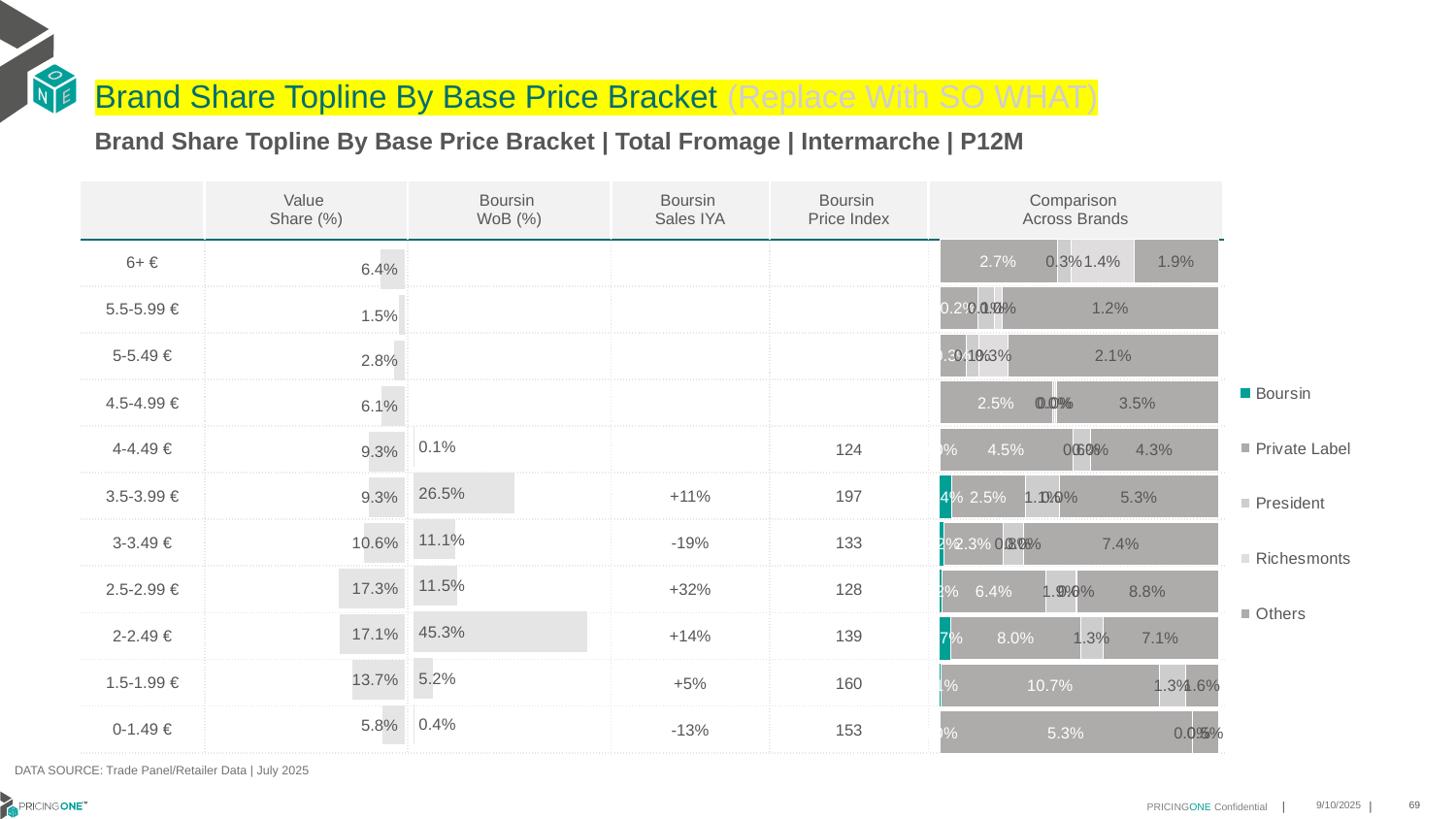

# Brand Share Topline By Base Price Bracket (Replace With SO WHAT)
Brand Share Topline By Base Price Bracket | Total Fromage | Intermarche | P12M
|  | Value Share (%) | Boursin WoB (%) | Boursin Sales IYA | Boursin Price Index | Comparison Across Brands |
| --- | --- | --- | --- | --- | --- |
| 6+ € |  |  |  |  |  |
| 5.5-5.99 € |  |  |  |  |  |
| 5-5.49 € |  |  |  |  |  |
| 4.5-4.99 € |  |  |  |  |  |
| 4-4.49 € |  |  |  | 124 |  |
| 3.5-3.99 € |  |  | +11% | 197 |  |
| 3-3.49 € |  |  | -19% | 133 |  |
| 2.5-2.99 € |  |  | +32% | 128 |  |
| 2-2.49 € |  |  | +14% | 139 |  |
| 1.5-1.99 € |  |  | +5% | 160 |  |
| 0-1.49 € |  |  | -13% | 153 |  |

### Chart

| Category | Boursin | Private Label | President | Richesmonts | Others |
|---|---|---|---|---|---|
| 6+ € | None | 0.02709575451865134 | 0.0031658698560818508 | 0.01441726336491115 | 0.019490860570949217 |
| 5.5-5.99 € | None | 0.0021376147062245193 | 0.0008959646396638982 | 0.0004585391295448984 | 0.011978889000947922 |
| 5-5.49 € | None | 0.002665266905792167 | 0.0013220034602917333 | 0.002942715325822425 | 0.021186543690382267 |
| 4.5-4.99 € | None | 0.024662535640707573 | 0.0004202559511801507 | 0.000485688561227595 | 0.03535554937225648 |
| 4-4.49 € | 1.2566852429191972e-05 | 0.0445585303038303 | 0.0058769030685128796 | 4.186345593531921e-06 | 0.04273523895822645 |
| 3.5-3.99 € | 0.003911031556081937 | 0.024833097961049617 | 0.01144671225135658 | 5.66492420523252e-06 | 0.05309314680902386 |
| 3-3.49 € | 0.0016316665628085386 | 0.022501610407288115 | 0.00772419627095568 | 3.498994825170961e-05 | 0.07435086263757723 |
| 2.5-2.99 € | 0.001701369359043547 | 0.06391657600561662 | 0.01911016459090903 | 0.00014651854320607352 | 0.08801370204838828 |
| 2-2.49 € | 0.006686351320270802 | 0.07991308495717454 | 0.013334039337449676 | None | 0.07096887801908061 |
| 1.5-1.99 € | 0.0007696040752144598 | 0.10666311283914565 | 0.013008429469742575 | None | 0.01615137673900526 |
| 0-1.49 € | 5.6574638133906865e-05 | 0.052691102740099895 | 9.794144512661257e-05 | None | 0.005369454320566427 |

### Chart

| Category | Value Share |
|---|---|
|  | 0.06416974831059355 |

### Chart

| Category | Brand WoB % |
|---|---|
|  | None |
DATA SOURCE: Trade Panel/Retailer Data | July 2025

9/10/2025
69